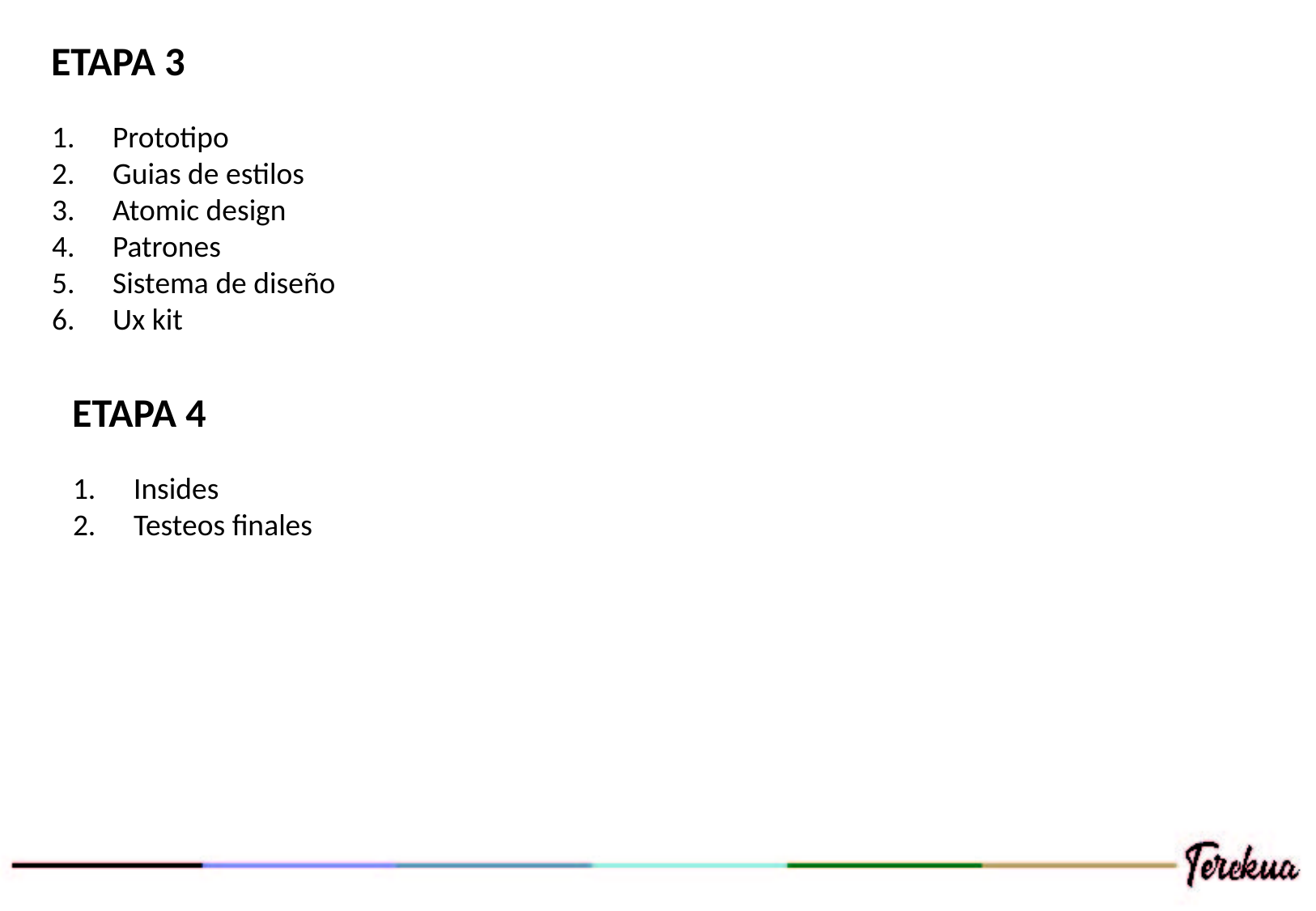

ETAPA 3
Prototipo
Guias de estilos
Atomic design
Patrones
Sistema de diseño
Ux kit

ETAPA 4
Insides
Testeos finales